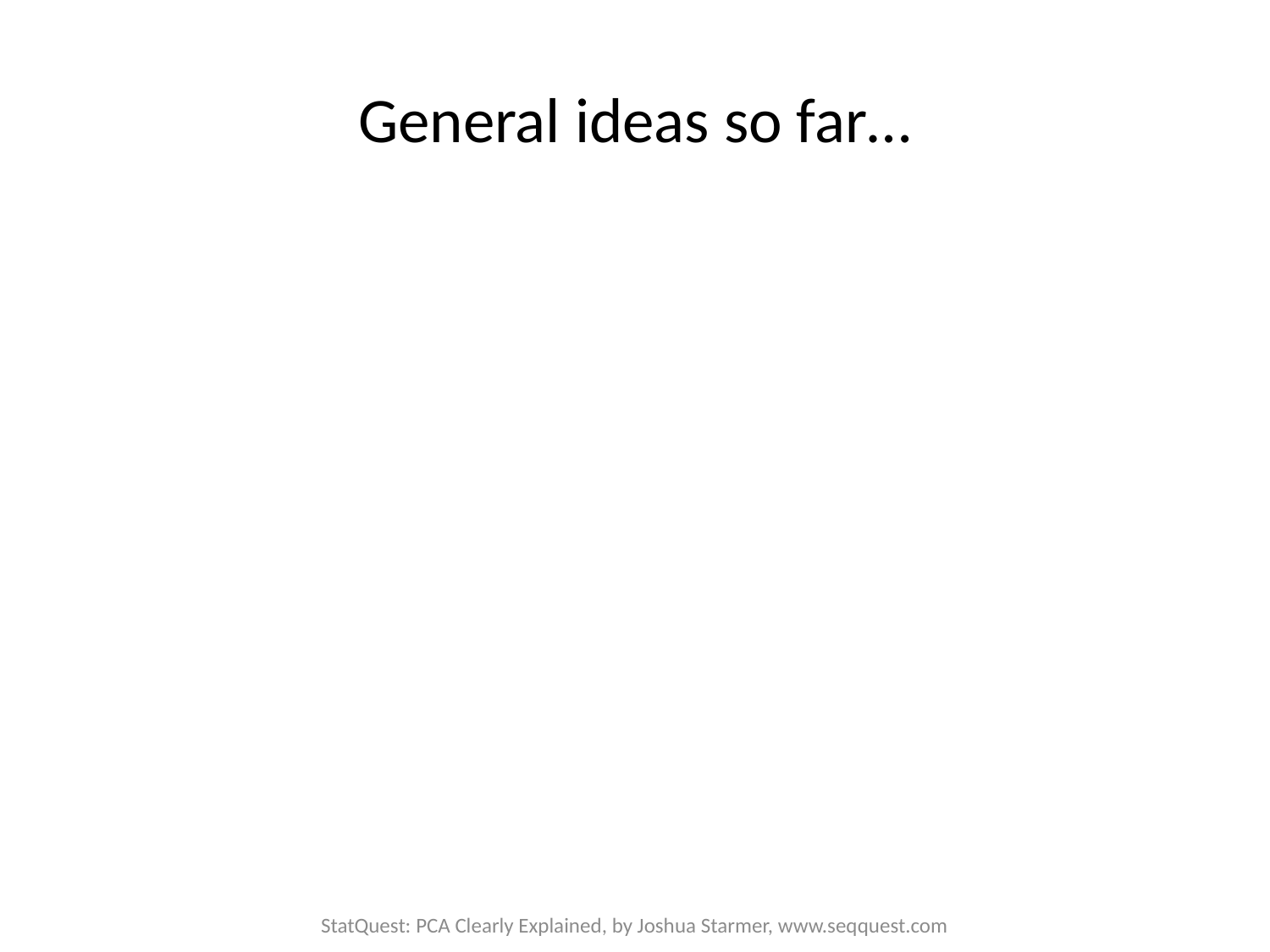

# General ideas so far…

StatQuest: PCA Clearly Explained, by Joshua Starmer, www.seqquest.com